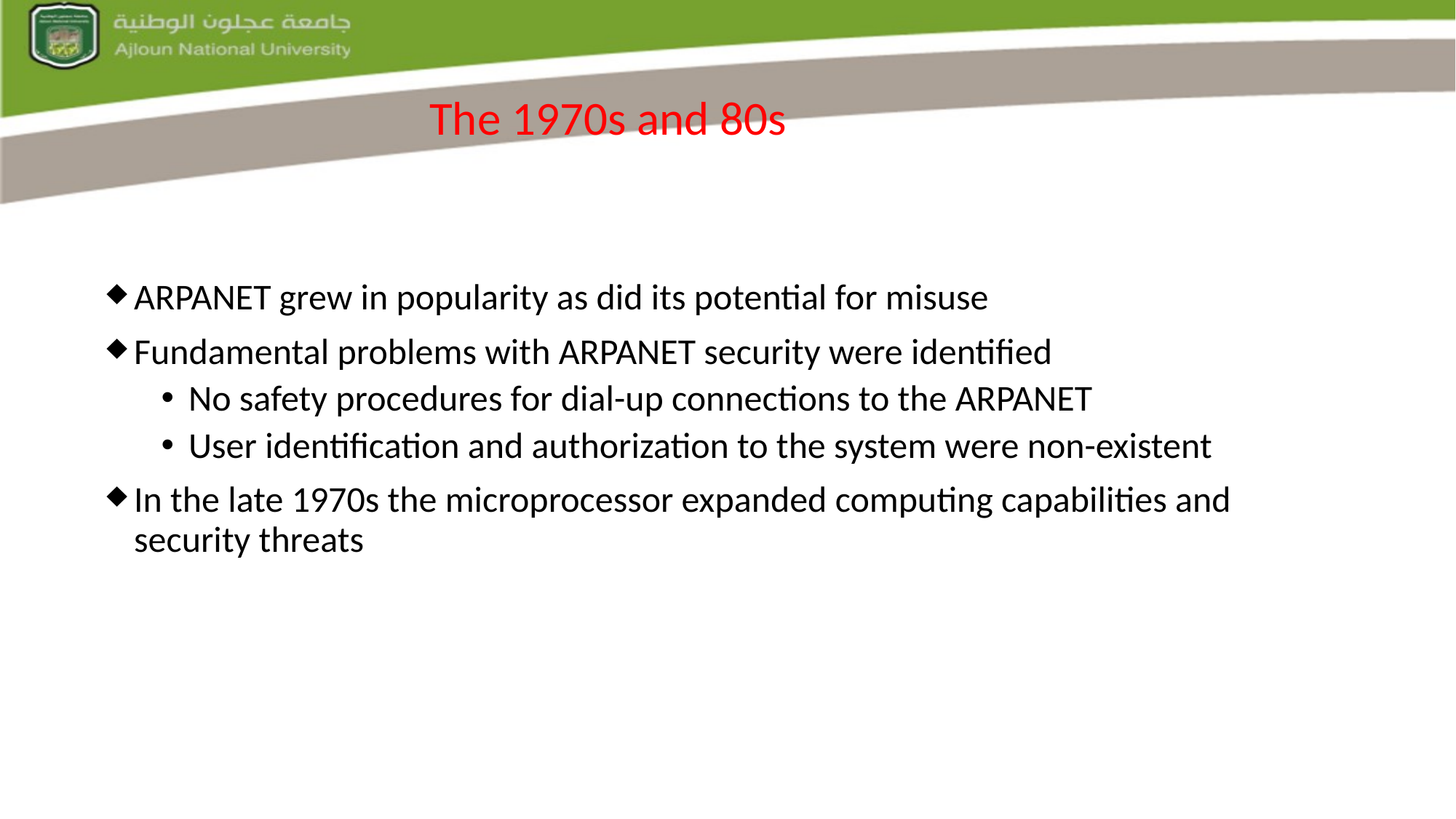

# The 1970s and 80s
ARPANET grew in popularity as did its potential for misuse
Fundamental problems with ARPANET security were identified
No safety procedures for dial-up connections to the ARPANET
User identification and authorization to the system were non-existent
In the late 1970s the microprocessor expanded computing capabilities and security threats
 Slide 18